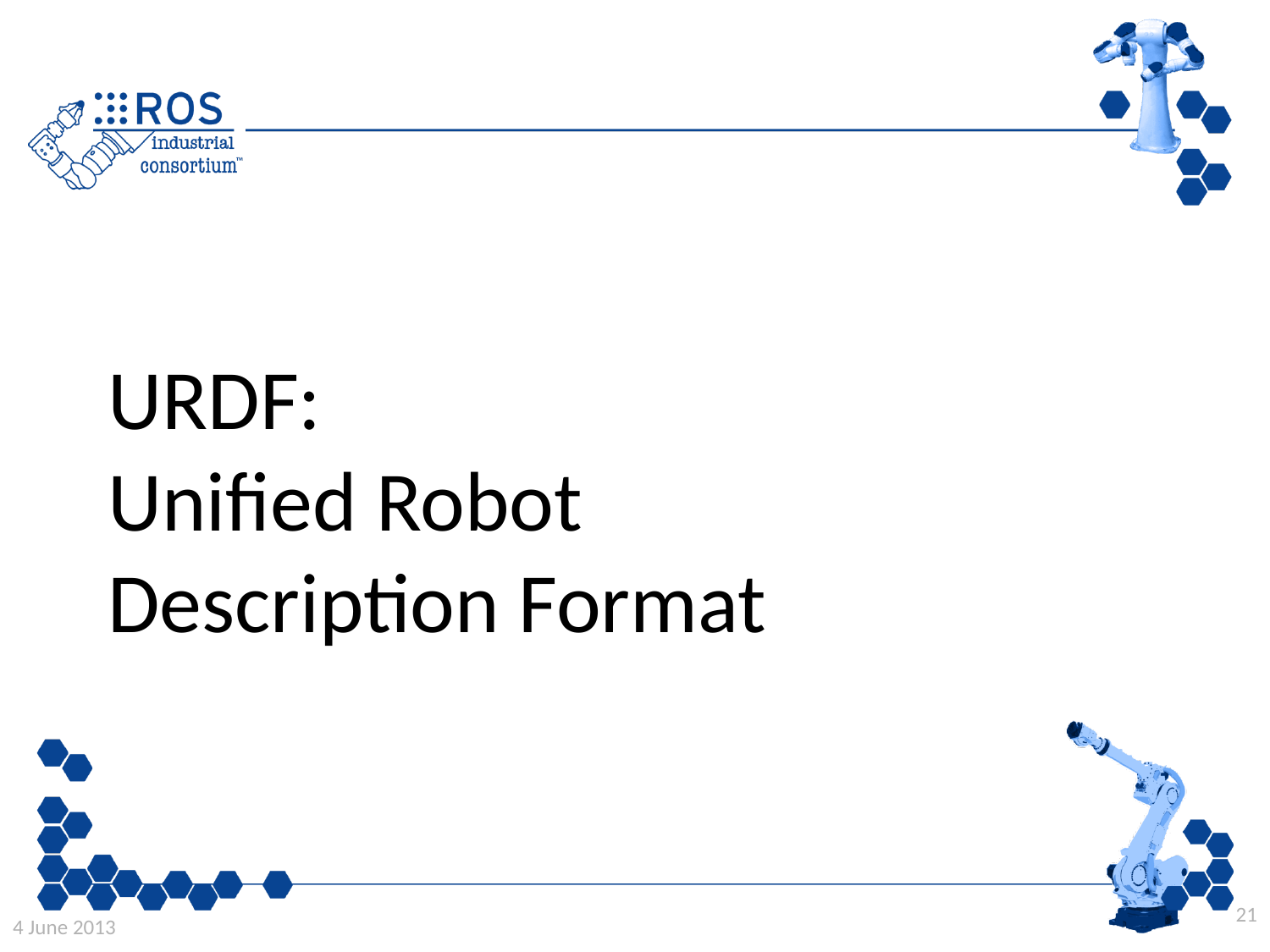

URDF:
Unified Robot
Description Format
21
4 June 2013